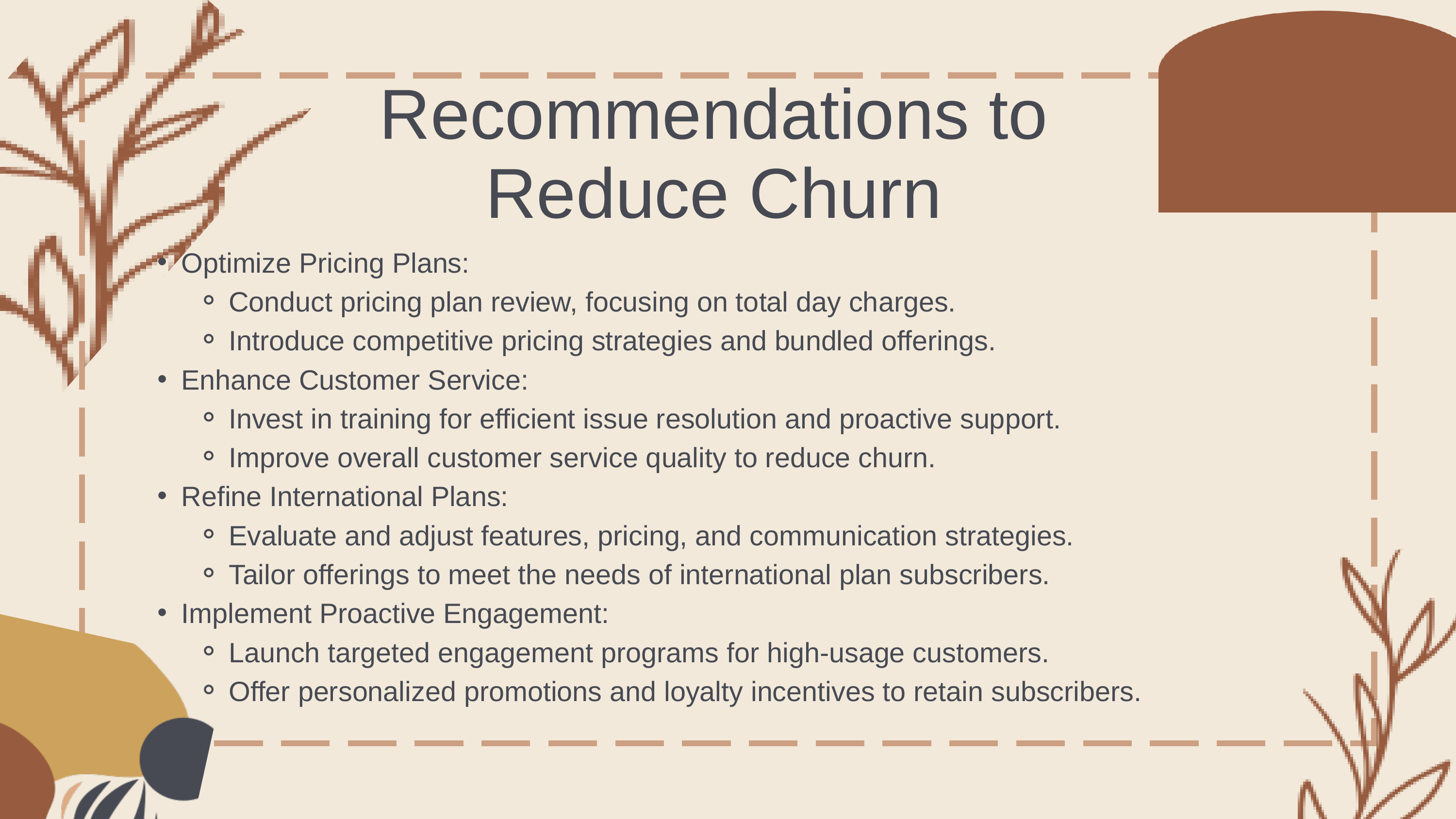

Recommendations to Reduce Churn

Optimize Pricing Plans:
Conduct pricing plan review, focusing on total day charges.
Introduce competitive pricing strategies and bundled offerings.
Enhance Customer Service:
Invest in training for efficient issue resolution and proactive support.
Improve overall customer service quality to reduce churn.
Refine International Plans:
Evaluate and adjust features, pricing, and communication strategies.
Tailor offerings to meet the needs of international plan subscribers.
Implement Proactive Engagement:
Launch targeted engagement programs for high-usage customers.
Offer personalized promotions and loyalty incentives to retain subscribers.